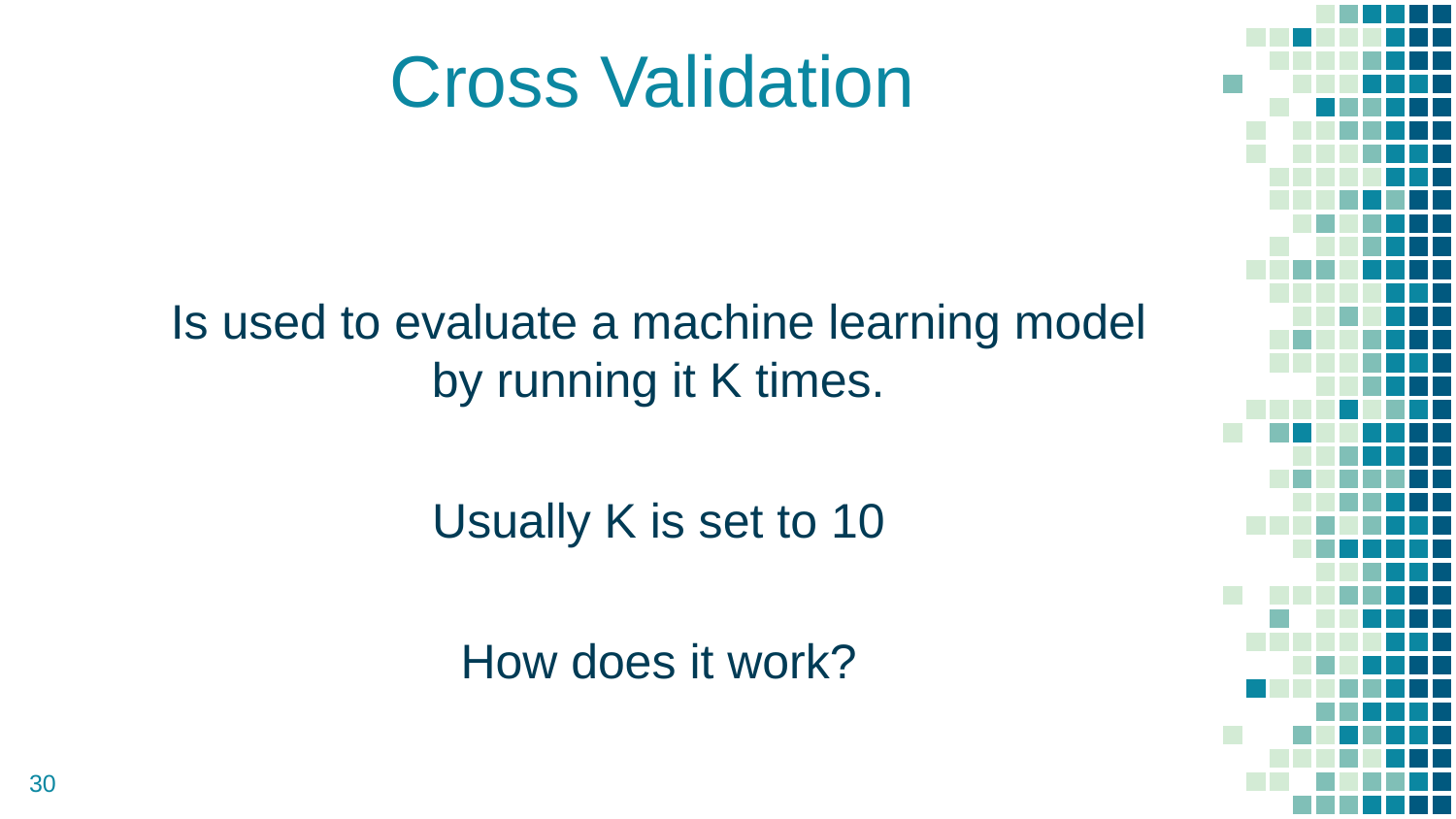

# Cross Validation
Is used to evaluate a machine learning model by running it K times.

Usually K is set to 10

How does it work?
30